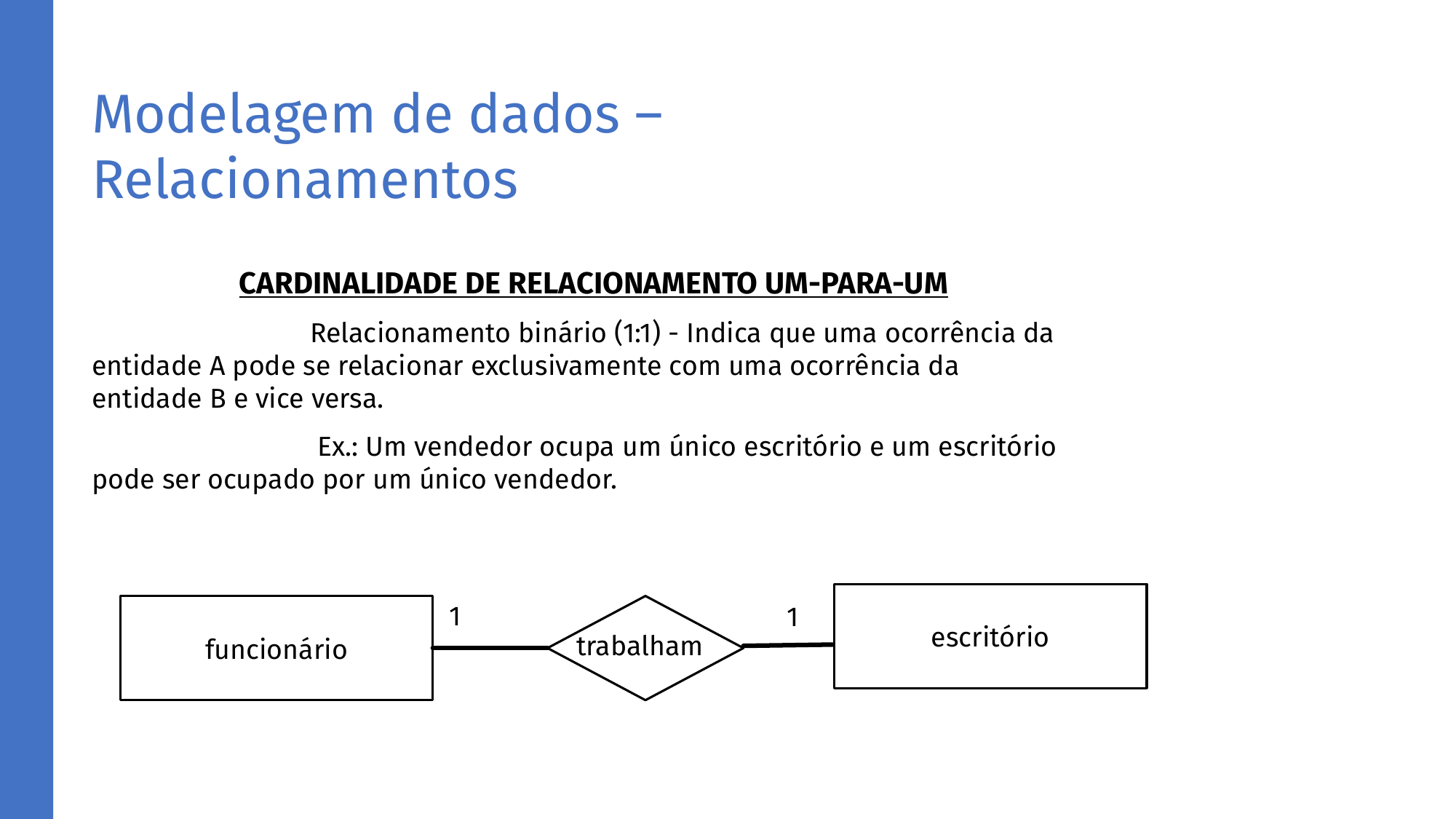

# Modelagem de dados – Relacionamentos
CARDINALIDADE DE RELACIONAMENTO UM-PARA-UM
		Relacionamento binário (1:1) - Indica que uma ocorrência da entidade A pode se relacionar exclusivamente com uma ocorrência da
entidade B e vice versa.
		 Ex.: Um vendedor ocupa um único escritório e um escritório pode ser ocupado por um único vendedor.

escritório
1
1
funcionário

trabalham